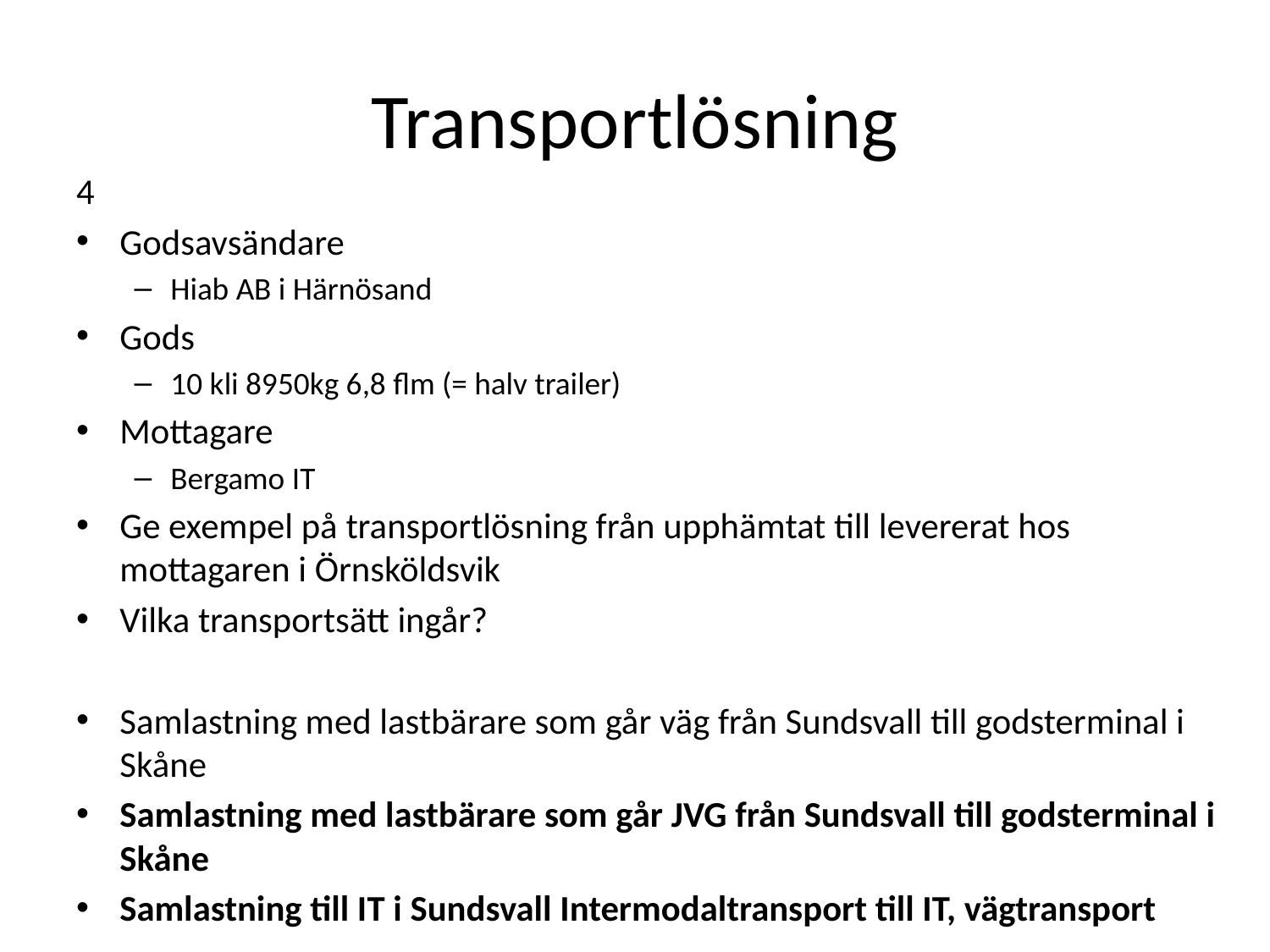

# Transportlösning
4
Godsavsändare
Hiab AB i Härnösand
Gods
10 kli 8950kg 6,8 flm (= halv trailer)
Mottagare
Bergamo IT
Ge exempel på transportlösning från upphämtat till levererat hos mottagaren i Örnsköldsvik
Vilka transportsätt ingår?

Samlastning med lastbärare som går väg från Sundsvall till godsterminal i Skåne
Samlastning med lastbärare som går JVG från Sundsvall till godsterminal i Skåne
Samlastning till IT i Sundsvall Intermodaltransport till IT, vägtransport